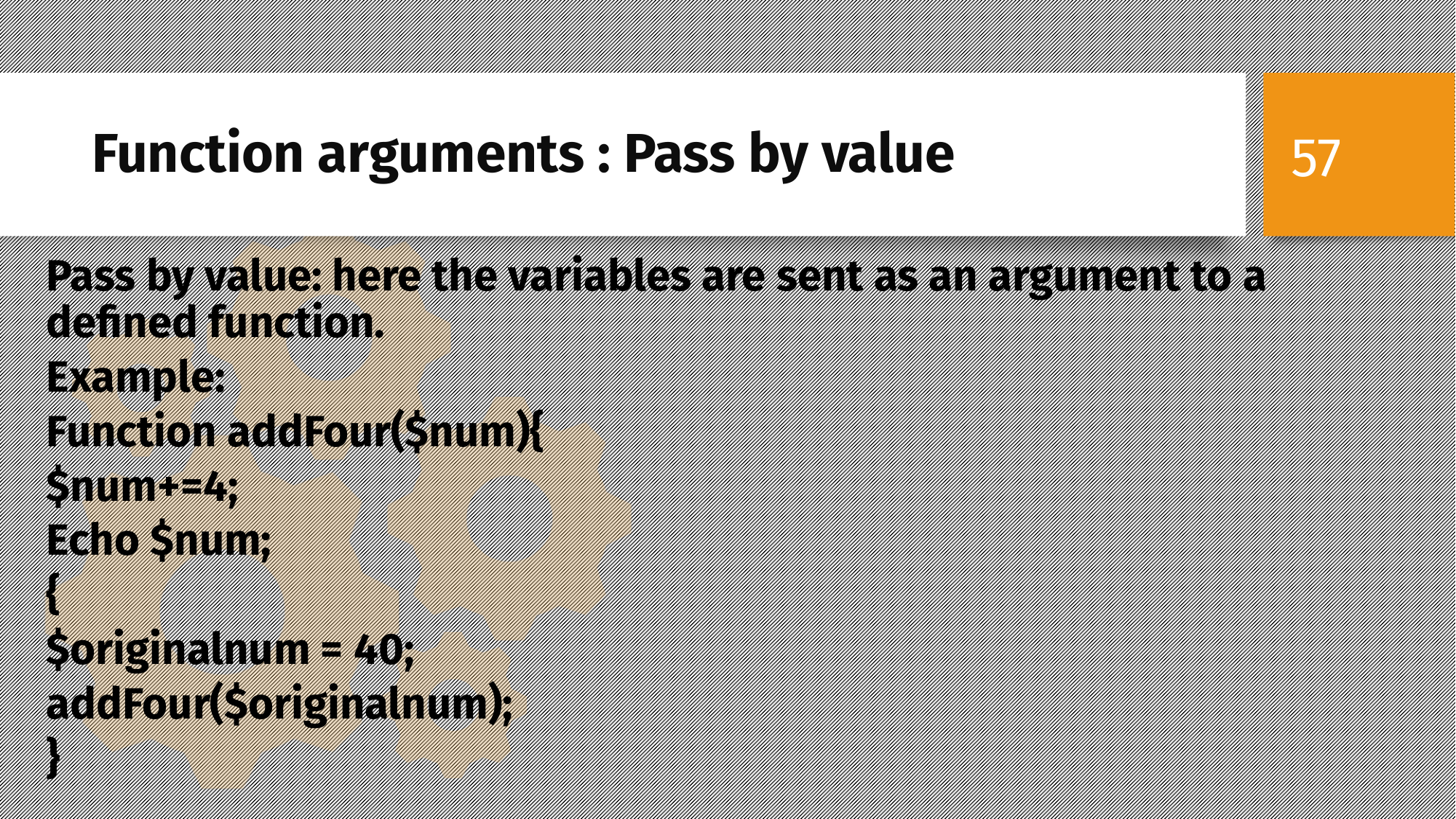

Function arguments : Pass by value
57
Pass by value: here the variables are sent as an argument to a defined function.
Example:
Function addFour($num){
$num+=4;
Echo $num;
{
$originalnum = 40;
addFour($originalnum);
}